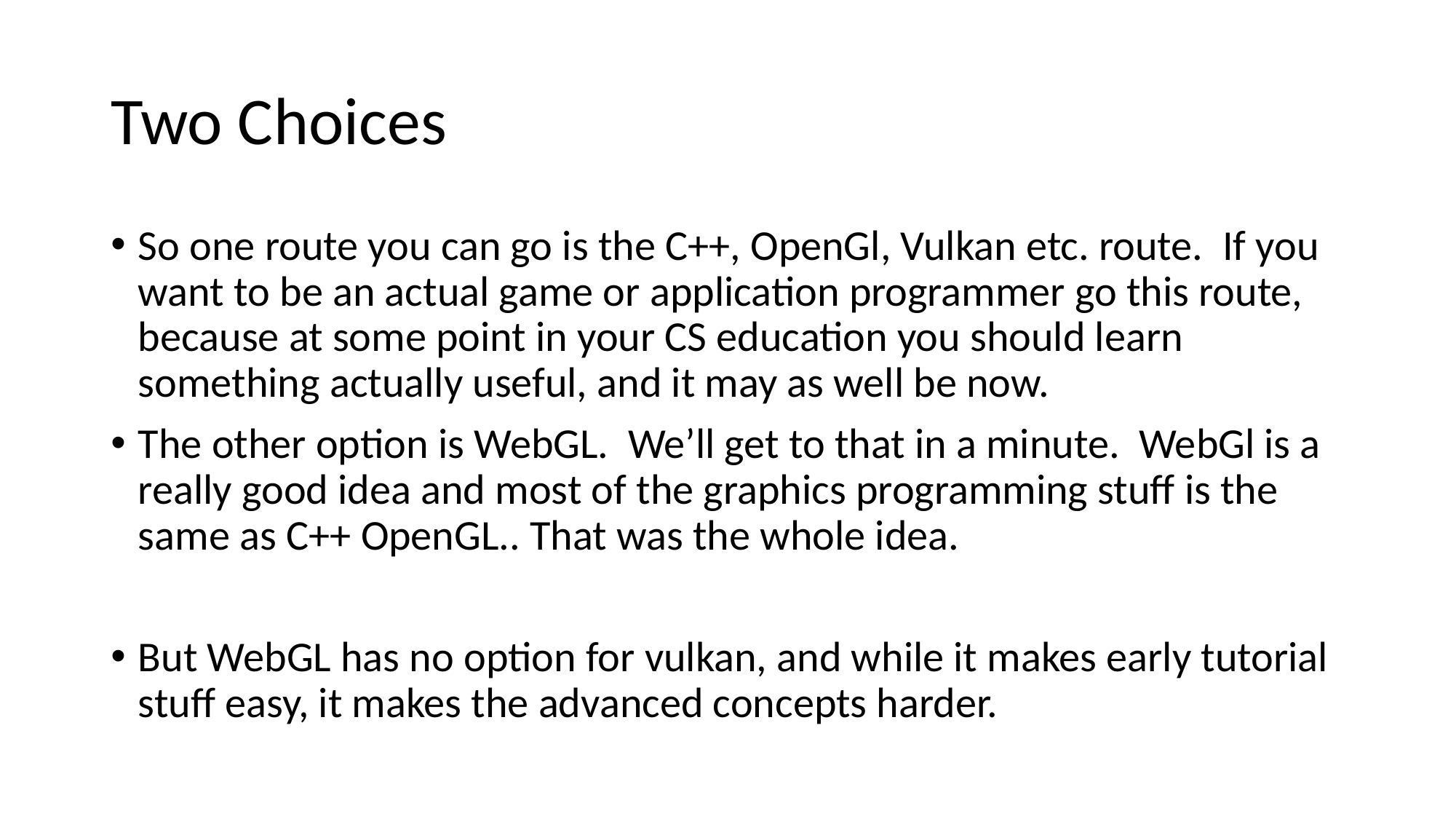

# Two Choices
So one route you can go is the C++, OpenGl, Vulkan etc. route.  If you want to be an actual game or application programmer go this route, because at some point in your CS education you should learn something actually useful, and it may as well be now.
The other option is WebGL.  We’ll get to that in a minute.  WebGl is a really good idea and most of the graphics programming stuff is the same as C++ OpenGL.. That was the whole idea.

But WebGL has no option for vulkan, and while it makes early tutorial stuff easy, it makes the advanced concepts harder.